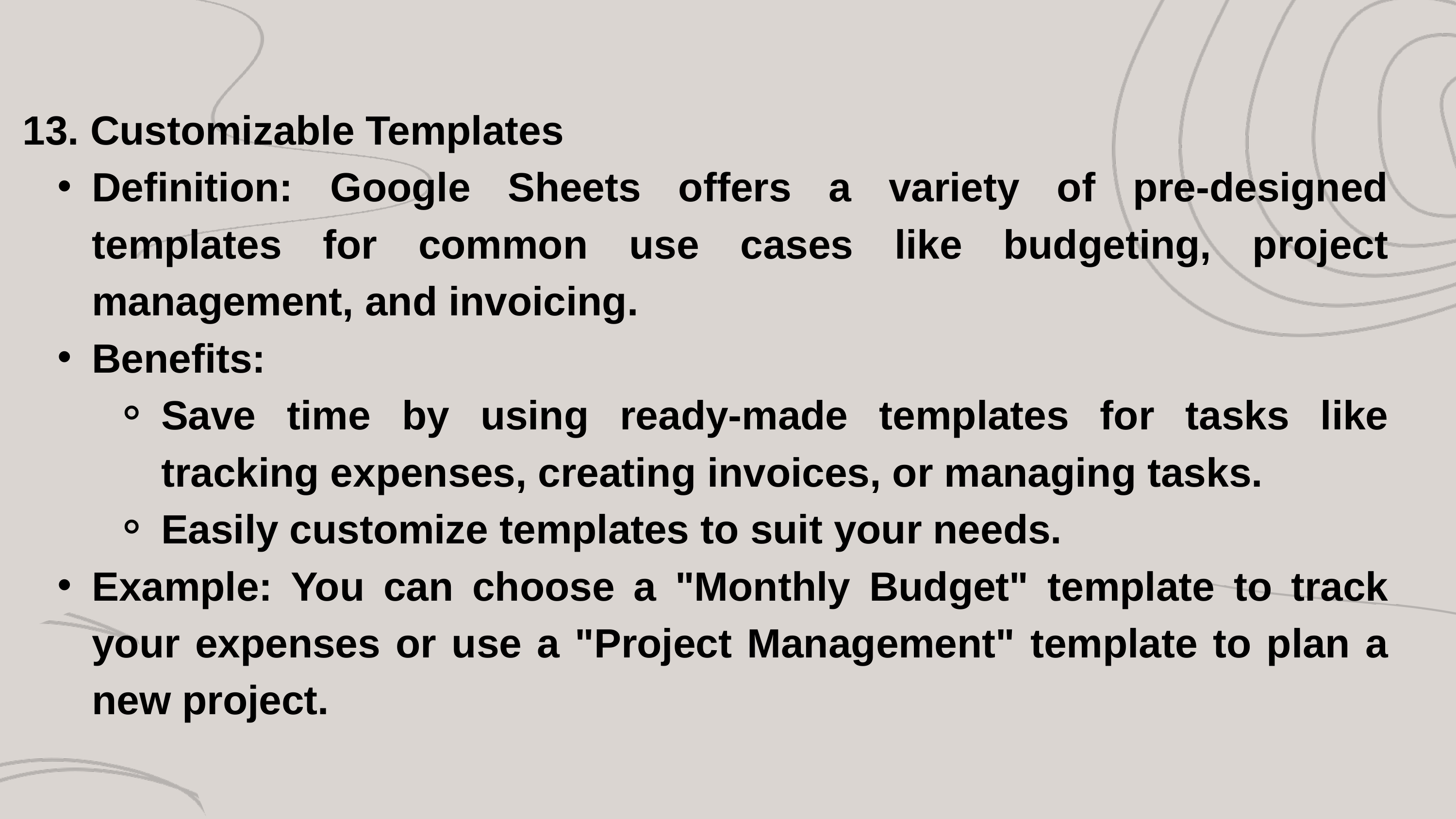

13. Customizable Templates
Definition: Google Sheets offers a variety of pre-designed templates for common use cases like budgeting, project management, and invoicing.
Benefits:
Save time by using ready-made templates for tasks like tracking expenses, creating invoices, or managing tasks.
Easily customize templates to suit your needs.
Example: You can choose a "Monthly Budget" template to track your expenses or use a "Project Management" template to plan a new project.